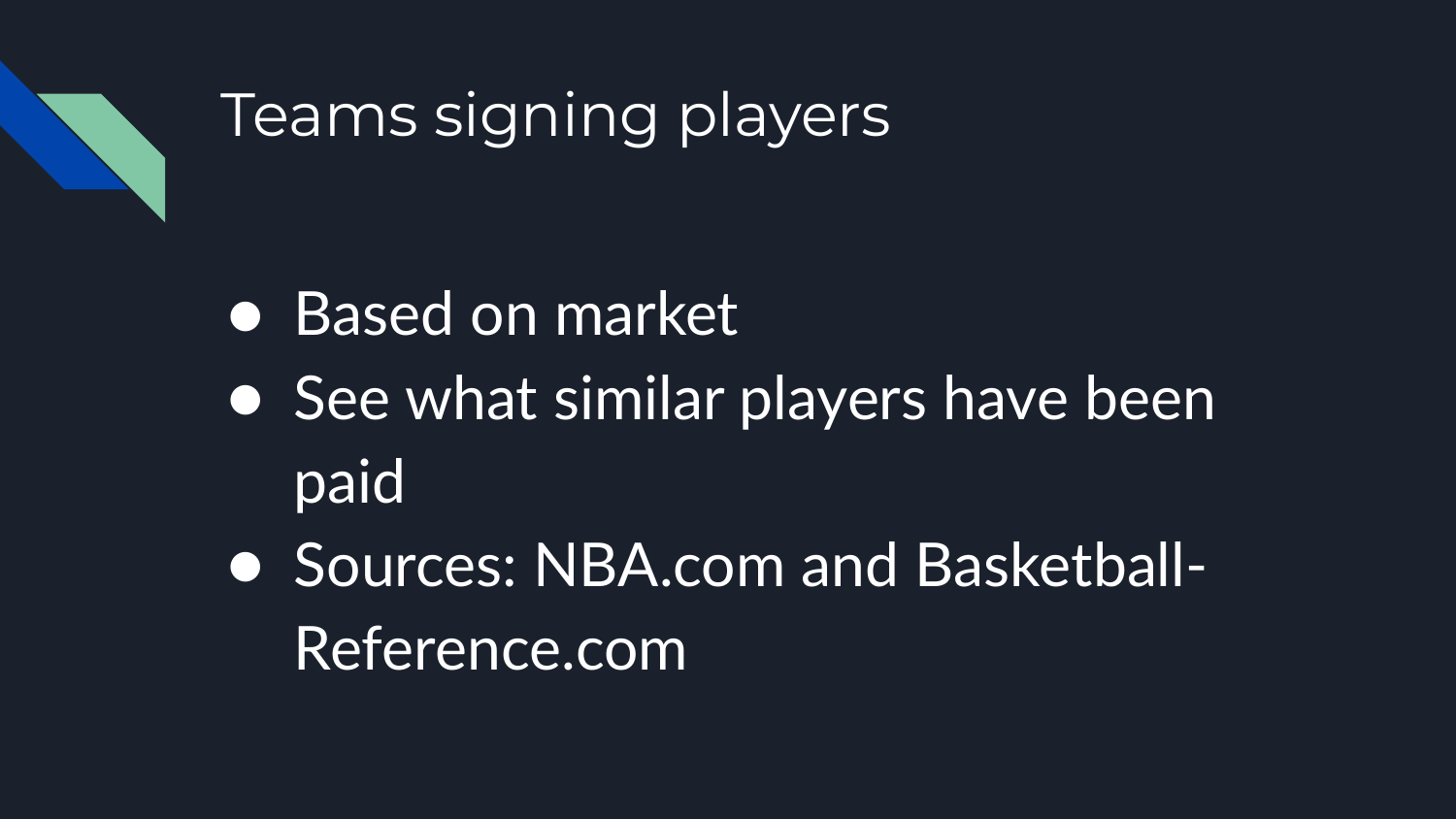

# Teams signing players
Based on market
See what similar players have been paid
Sources: NBA.com and Basketball-Reference.com